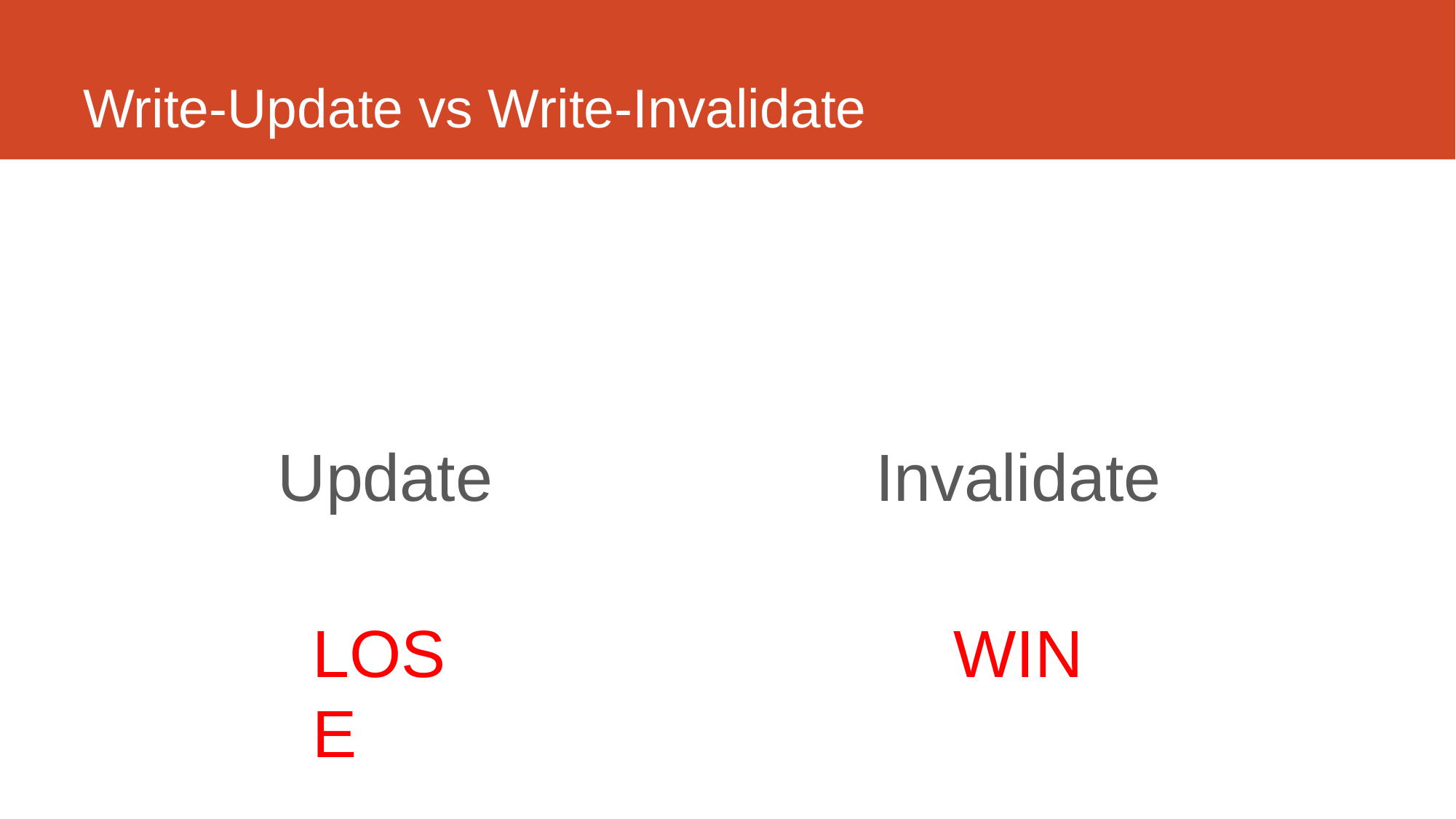

# Write-Update vs Write-Invalidate
Update
Invalidate
LOSE
WIN